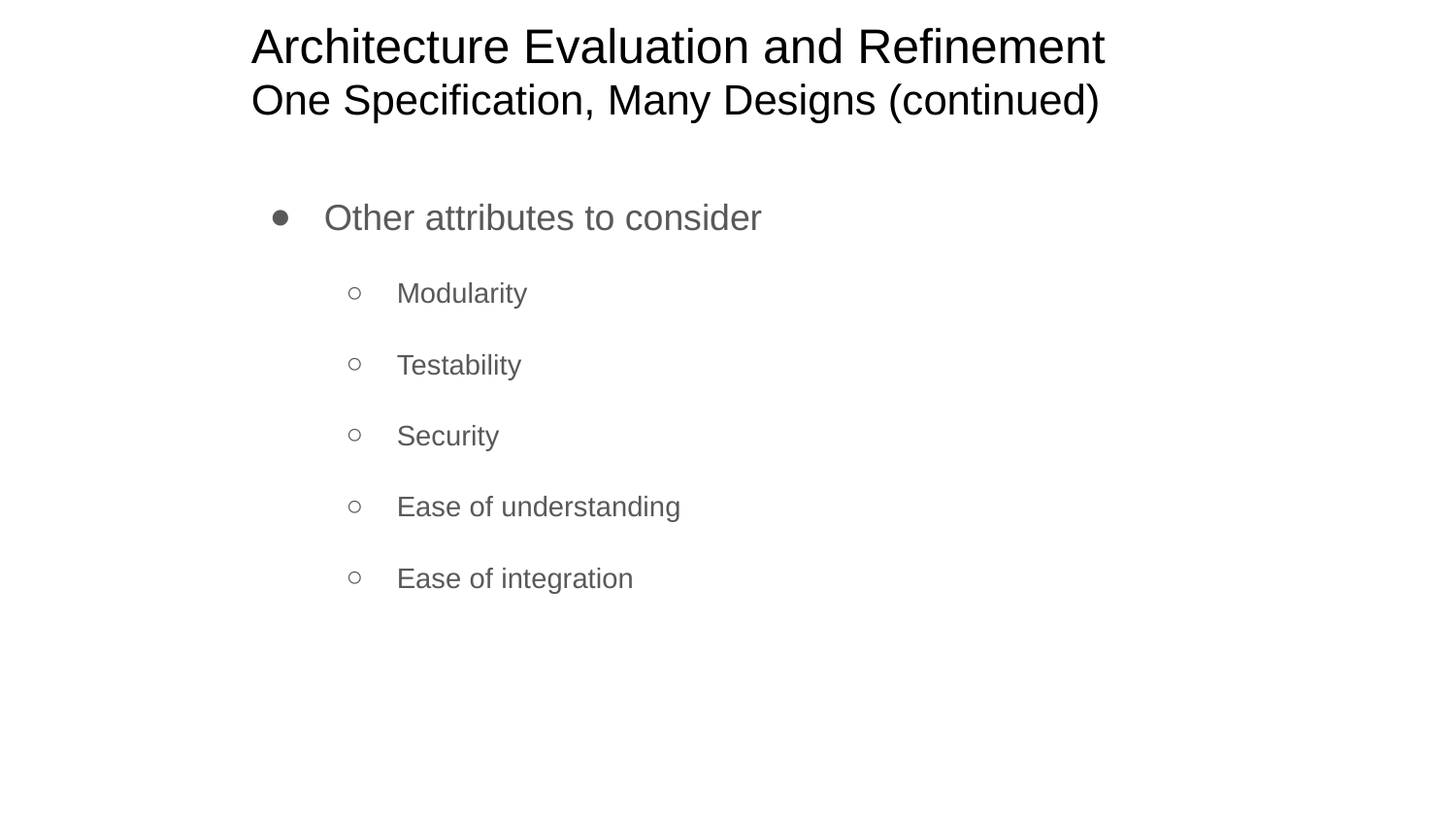

# Architecture Evaluation and Refinement One Specification, Many Designs (continued)
Other attributes to consider
Modularity
Testability
Security
Ease of understanding
Ease of integration